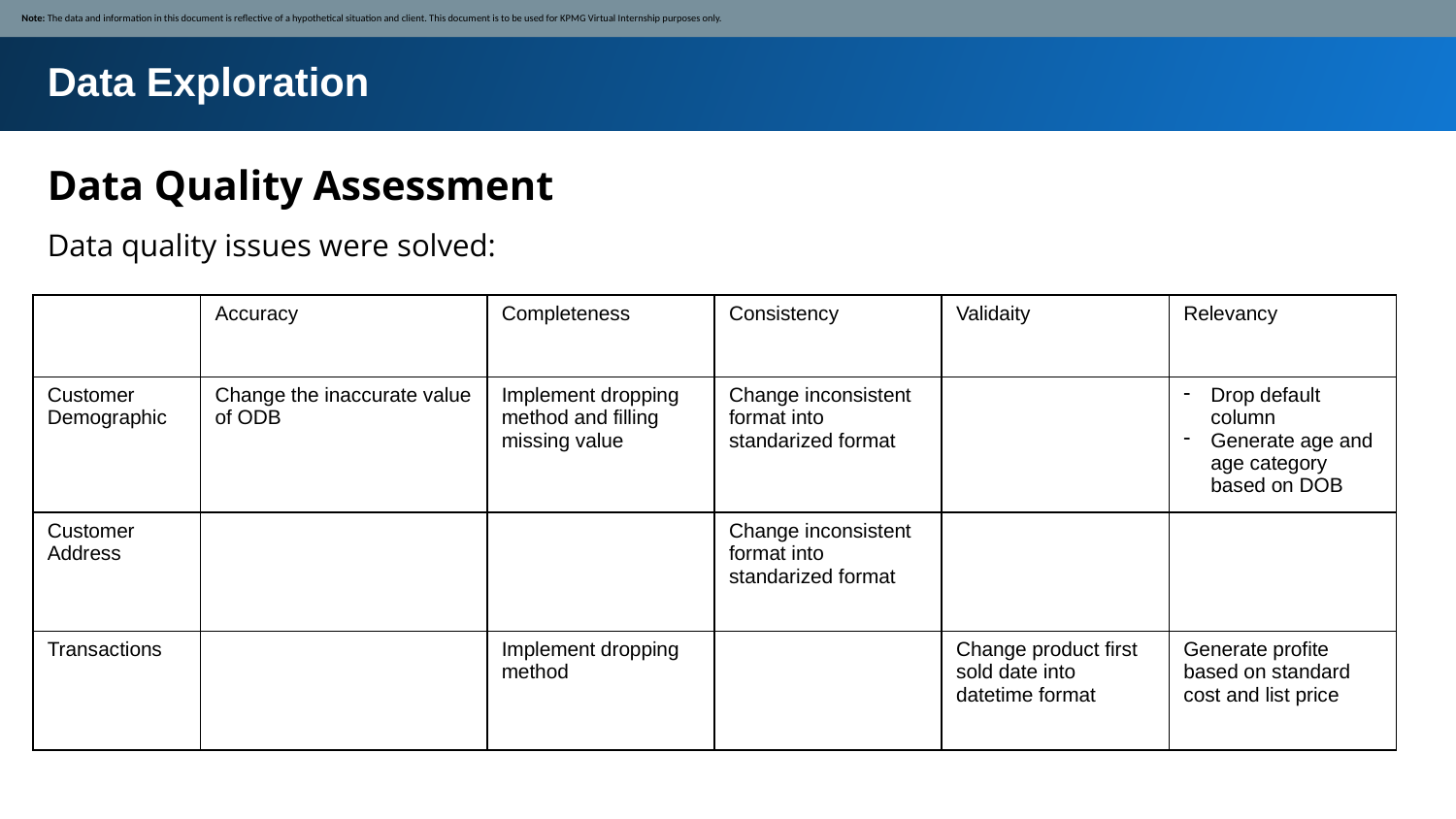

Note: The data and information in this document is reflective of a hypothetical situation and client. This document is to be used for KPMG Virtual Internship purposes only.
Data Exploration
Data Quality Assessment
Data quality issues were solved:
|  | Accuracy | Completeness | Consistency | Validaity | Relevancy |
| --- | --- | --- | --- | --- | --- |
| Customer Demographic | Change the inaccurate value of ODB | Implement dropping method and filling missing value | Change inconsistent format into standarized format |  | Drop default column Generate age and age category based on DOB |
| Customer Address |  |  | Change inconsistent format into standarized format |  |  |
| Transactions |  | Implement dropping method |  | Change product first sold date into datetime format | Generate profite based on standard cost and list price |